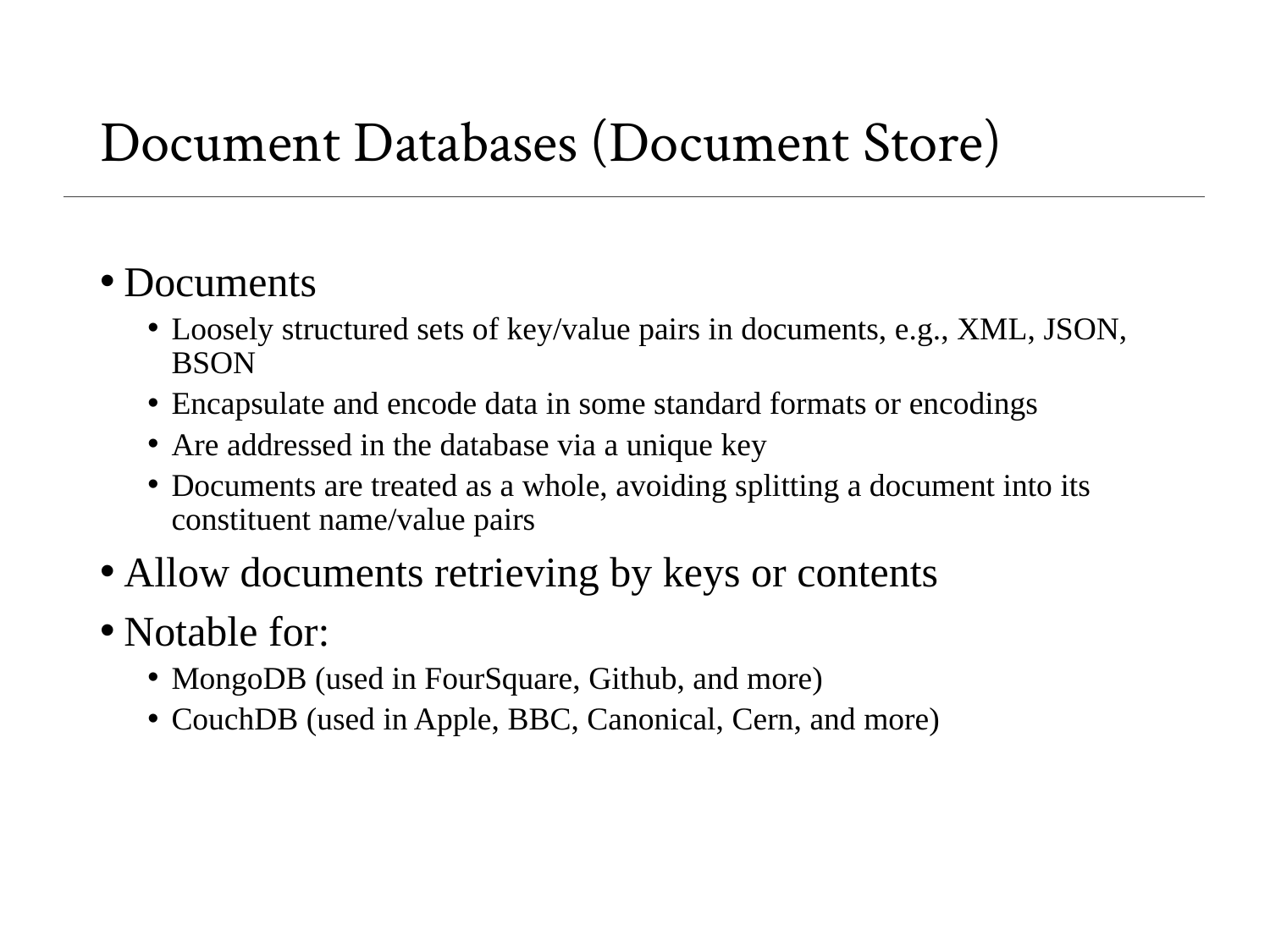

# Document Databases (Document Store)
Documents
Loosely structured sets of key/value pairs in documents, e.g., XML, JSON, BSON
Encapsulate and encode data in some standard formats or encodings
Are addressed in the database via a unique key
Documents are treated as a whole, avoiding splitting a document into its constituent name/value pairs
Allow documents retrieving by keys or contents
Notable for:
MongoDB (used in FourSquare, Github, and more)
CouchDB (used in Apple, BBC, Canonical, Cern, and more)